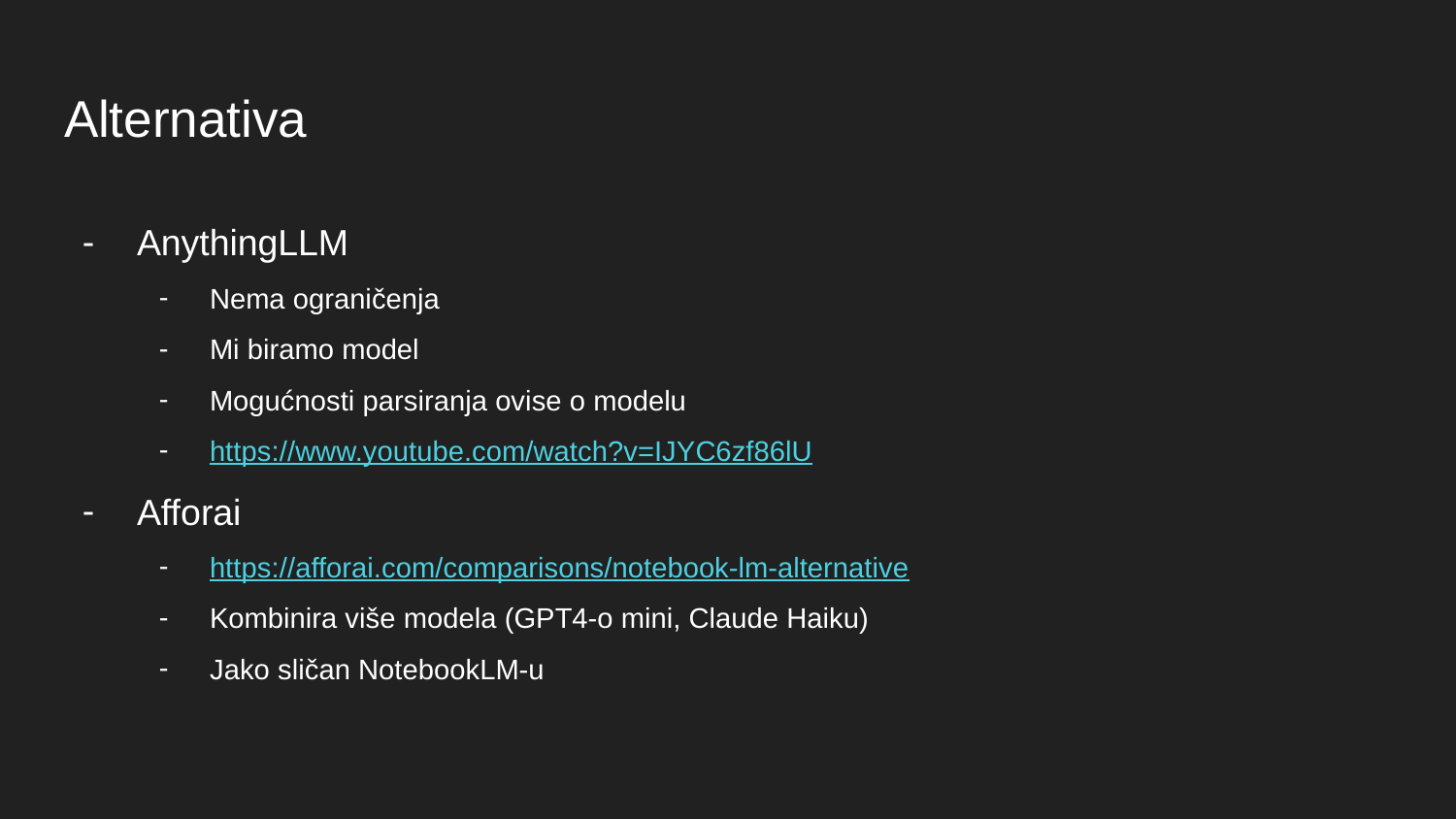

# Alternativa
AnythingLLM
Nema ograničenja
Mi biramo model
Mogućnosti parsiranja ovise o modelu
https://www.youtube.com/watch?v=IJYC6zf86lU
Afforai
https://afforai.com/comparisons/notebook-lm-alternative
Kombinira više modela (GPT4-o mini, Claude Haiku)
Jako sličan NotebookLM-u